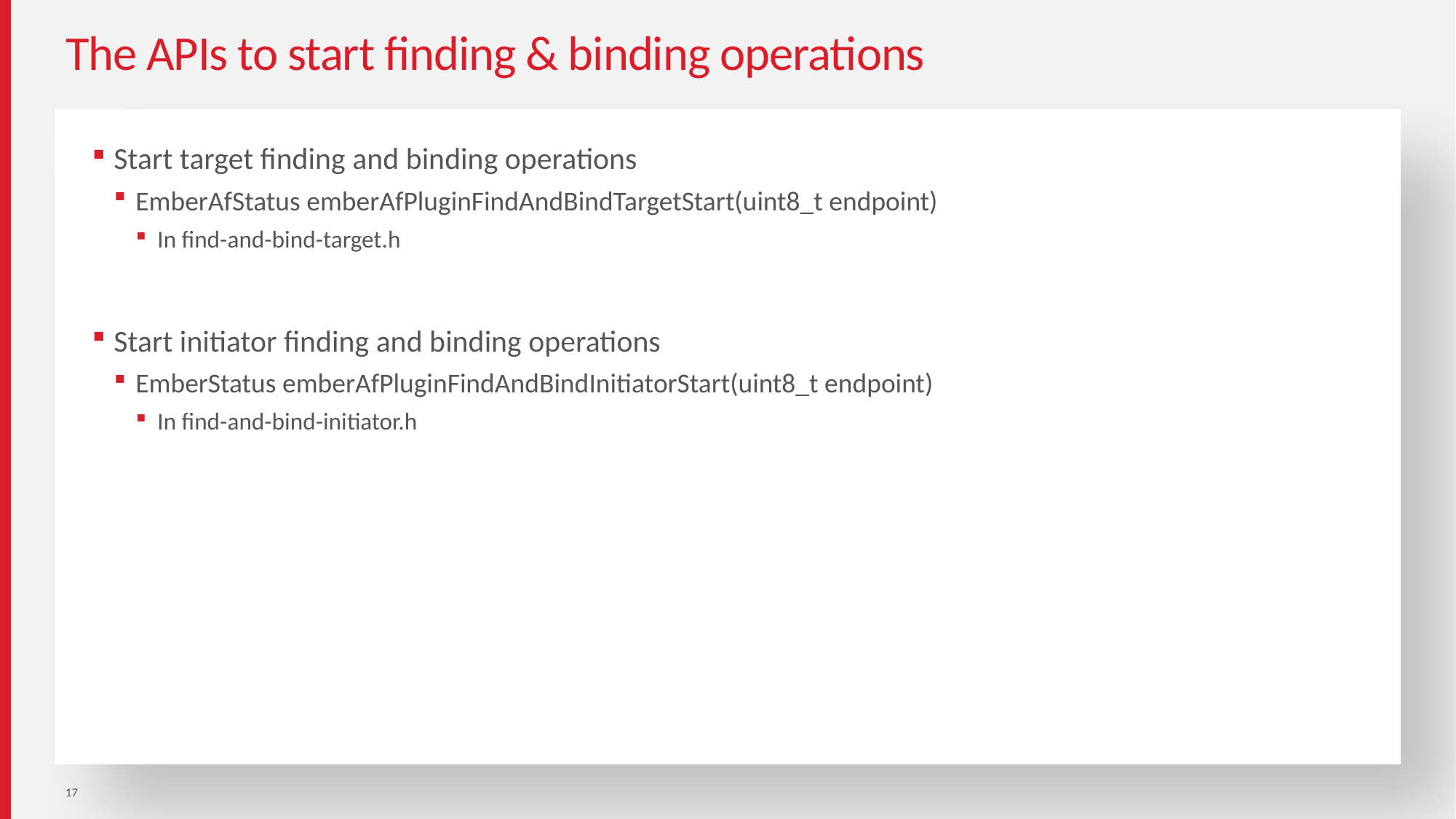

# The APIs to start finding & binding operations
Start target finding and binding operations
EmberAfStatus emberAfPluginFindAndBindTargetStart(uint8_t endpoint)
In find-and-bind-target.h

Start initiator finding and binding operations
EmberStatus emberAfPluginFindAndBindInitiatorStart(uint8_t endpoint)
In find-and-bind-initiator.h

17